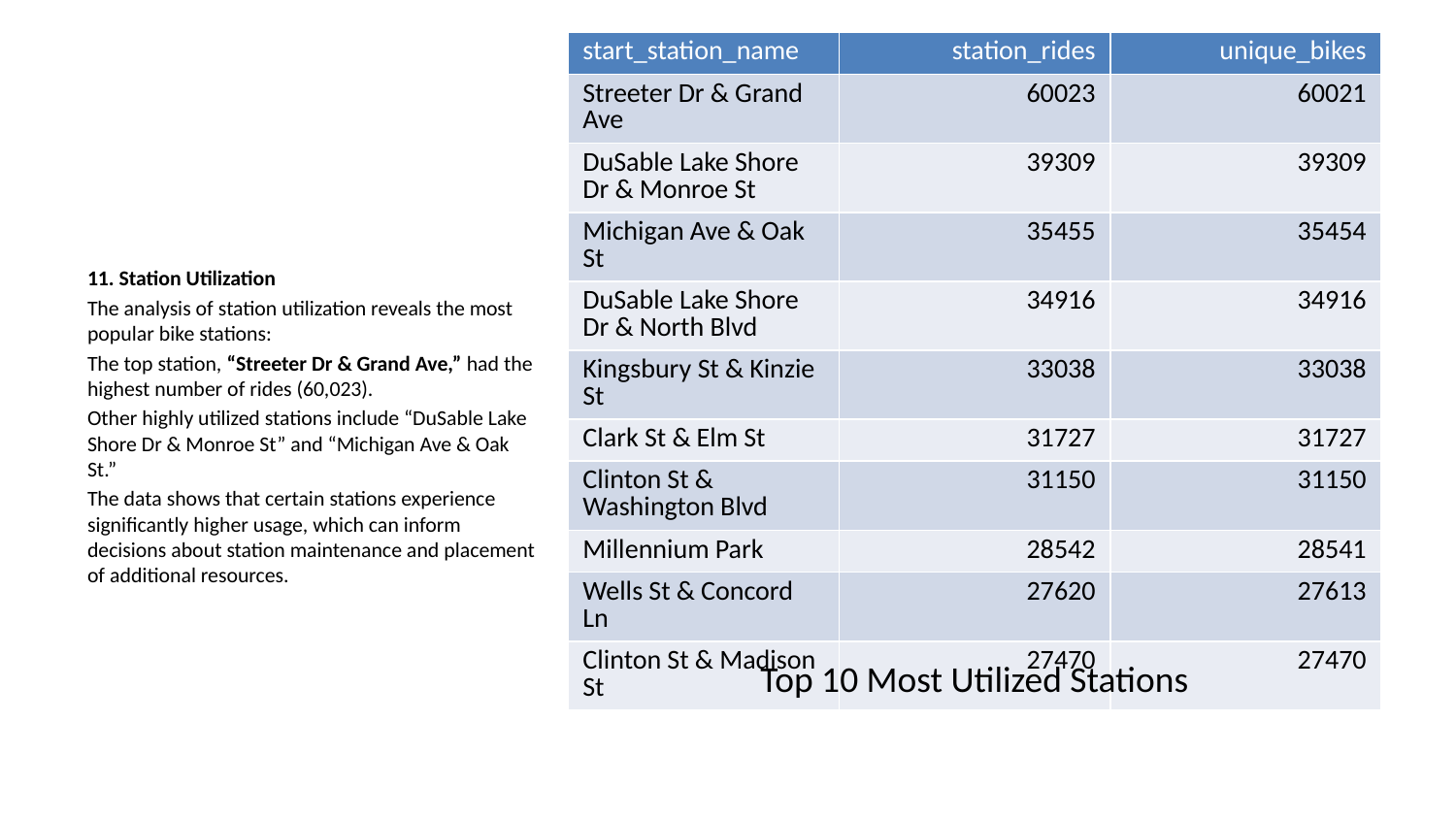

| start\_station\_name | station\_rides | unique\_bikes |
| --- | --- | --- |
| Streeter Dr & Grand Ave | 60023 | 60021 |
| DuSable Lake Shore Dr & Monroe St | 39309 | 39309 |
| Michigan Ave & Oak St | 35455 | 35454 |
| DuSable Lake Shore Dr & North Blvd | 34916 | 34916 |
| Kingsbury St & Kinzie St | 33038 | 33038 |
| Clark St & Elm St | 31727 | 31727 |
| Clinton St & Washington Blvd | 31150 | 31150 |
| Millennium Park | 28542 | 28541 |
| Wells St & Concord Ln | 27620 | 27613 |
| Clinton St & Madison St | 27470 | 27470 |

11. Station Utilization
The analysis of station utilization reveals the most popular bike stations:
The top station, “Streeter Dr & Grand Ave,” had the highest number of rides (60,023).
Other highly utilized stations include “DuSable Lake Shore Dr & Monroe St” and “Michigan Ave & Oak St.”
The data shows that certain stations experience significantly higher usage, which can inform decisions about station maintenance and placement of additional resources.
Top 10 Most Utilized Stations